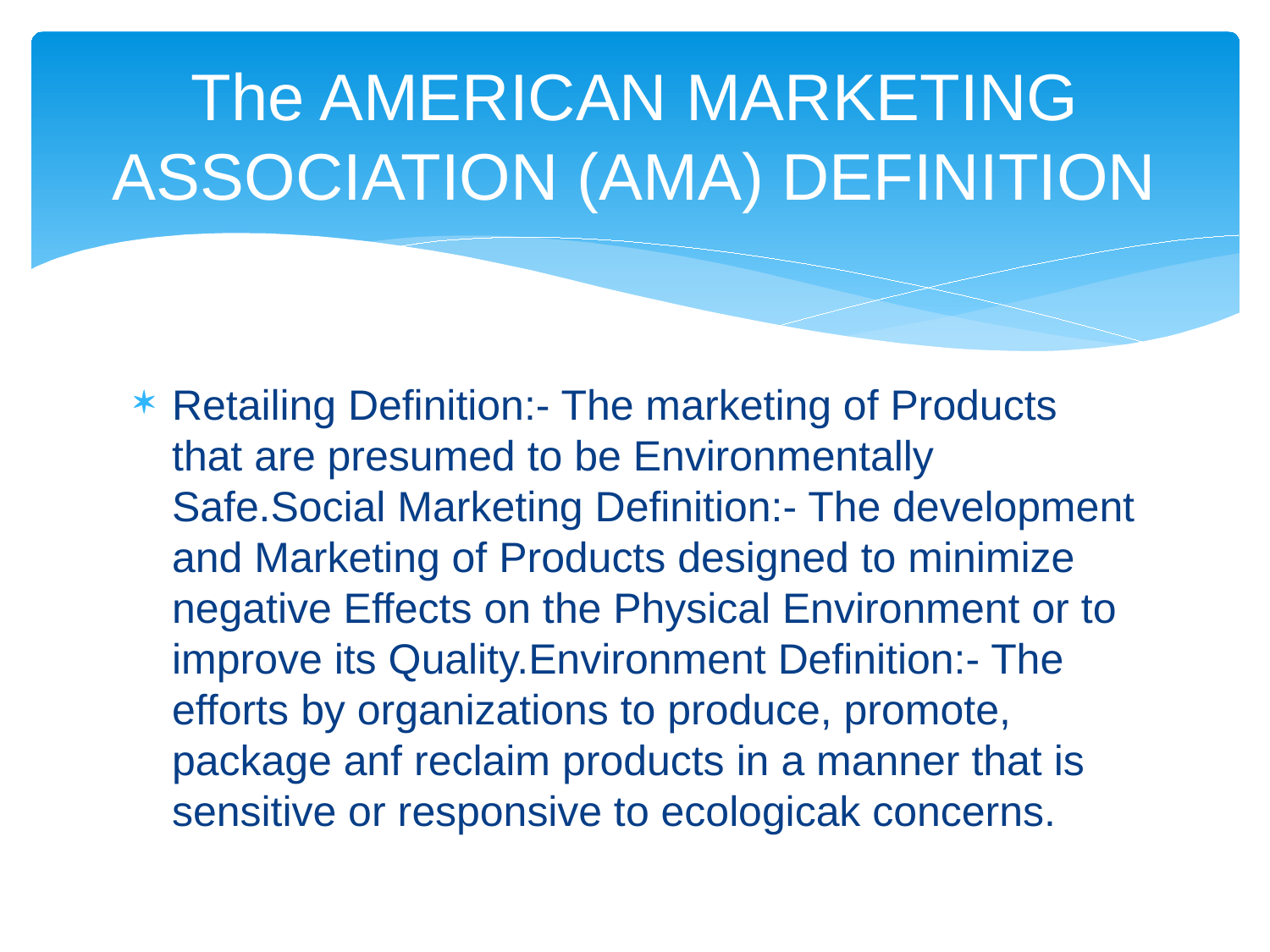

# The AMERICAN MARKETING ASSOCIATION (AMA) DEFINITION
Retailing Definition:- The marketing of Products that are presumed to be Environmentally Safe.Social Marketing Definition:- The development and Marketing of Products designed to minimize negative Effects on the Physical Environment or to improve its Quality.Environment Definition:- The efforts by organizations to produce, promote, package anf reclaim products in a manner that is sensitive or responsive to ecologicak concerns.